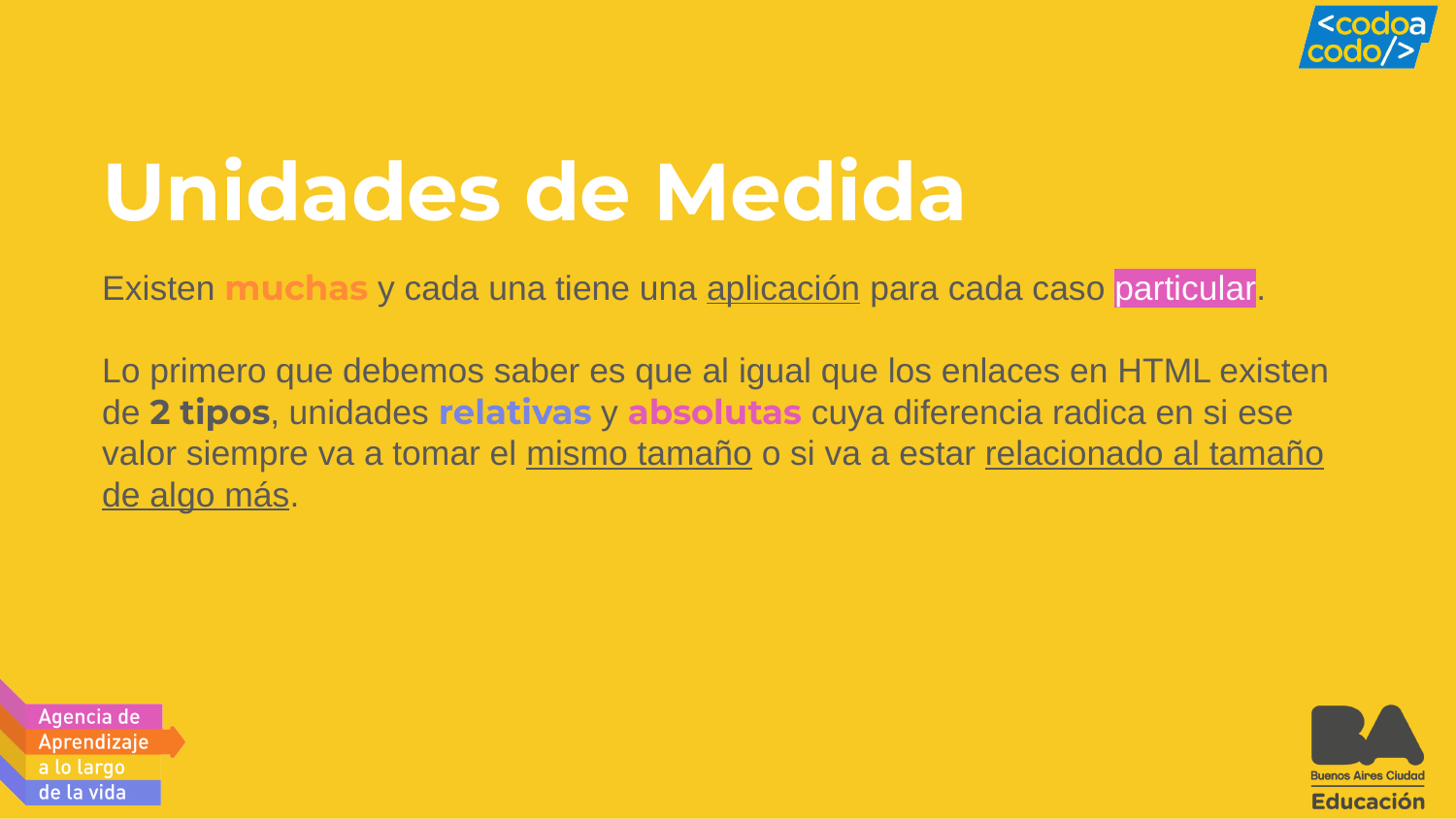

# Unidades de Medida
Existen muchas y cada una tiene una aplicación para cada caso particular.

Lo primero que debemos saber es que al igual que los enlaces en HTML existen de 2 tipos, unidades relativas y absolutas cuya diferencia radica en si ese valor siempre va a tomar el mismo tamaño o si va a estar relacionado al tamaño de algo más.